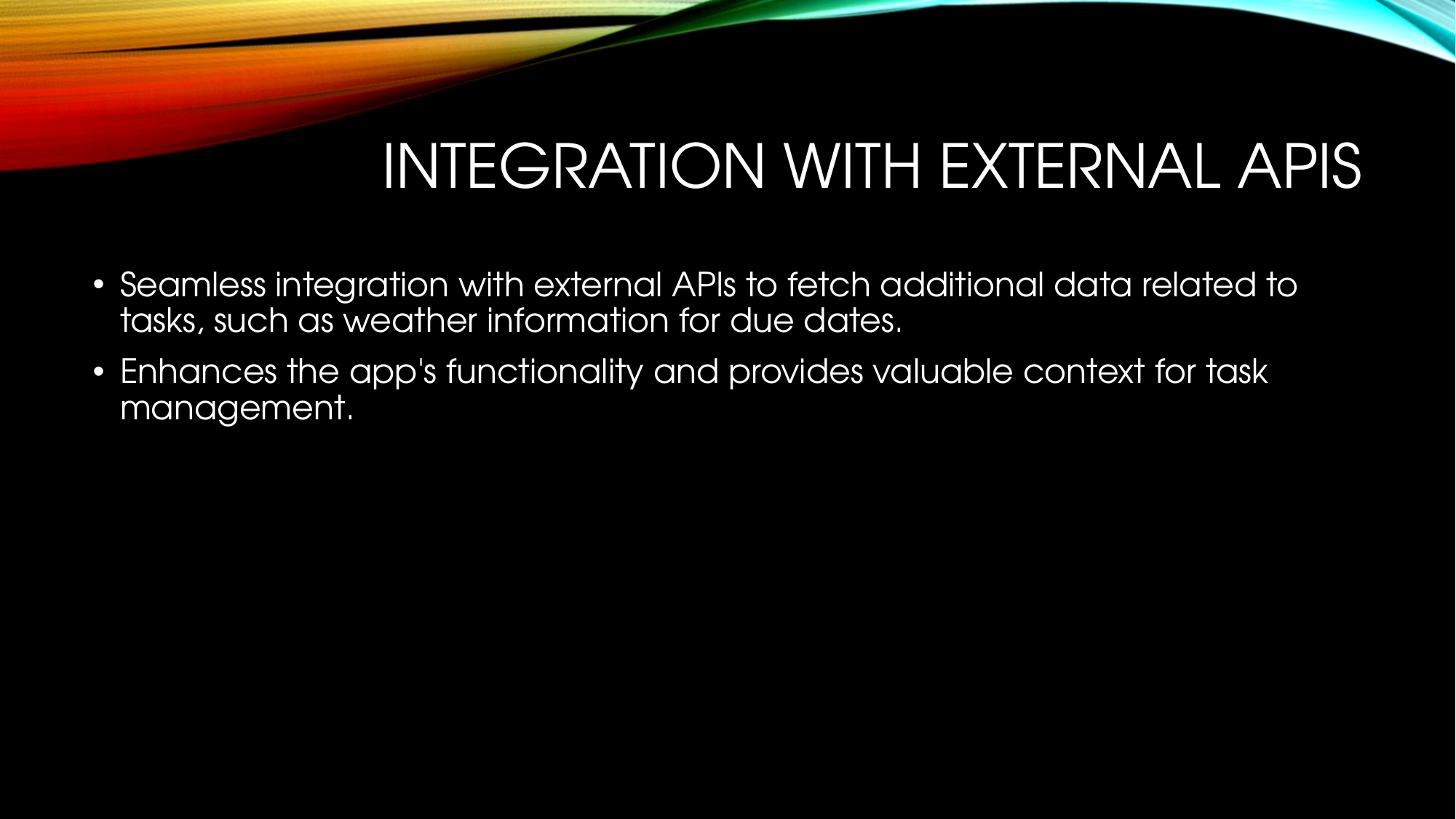

# Integration with External APIs
Seamless integration with external APIs to fetch additional data related to tasks, such as weather information for due dates.
Enhances the app's functionality and provides valuable context for task management.